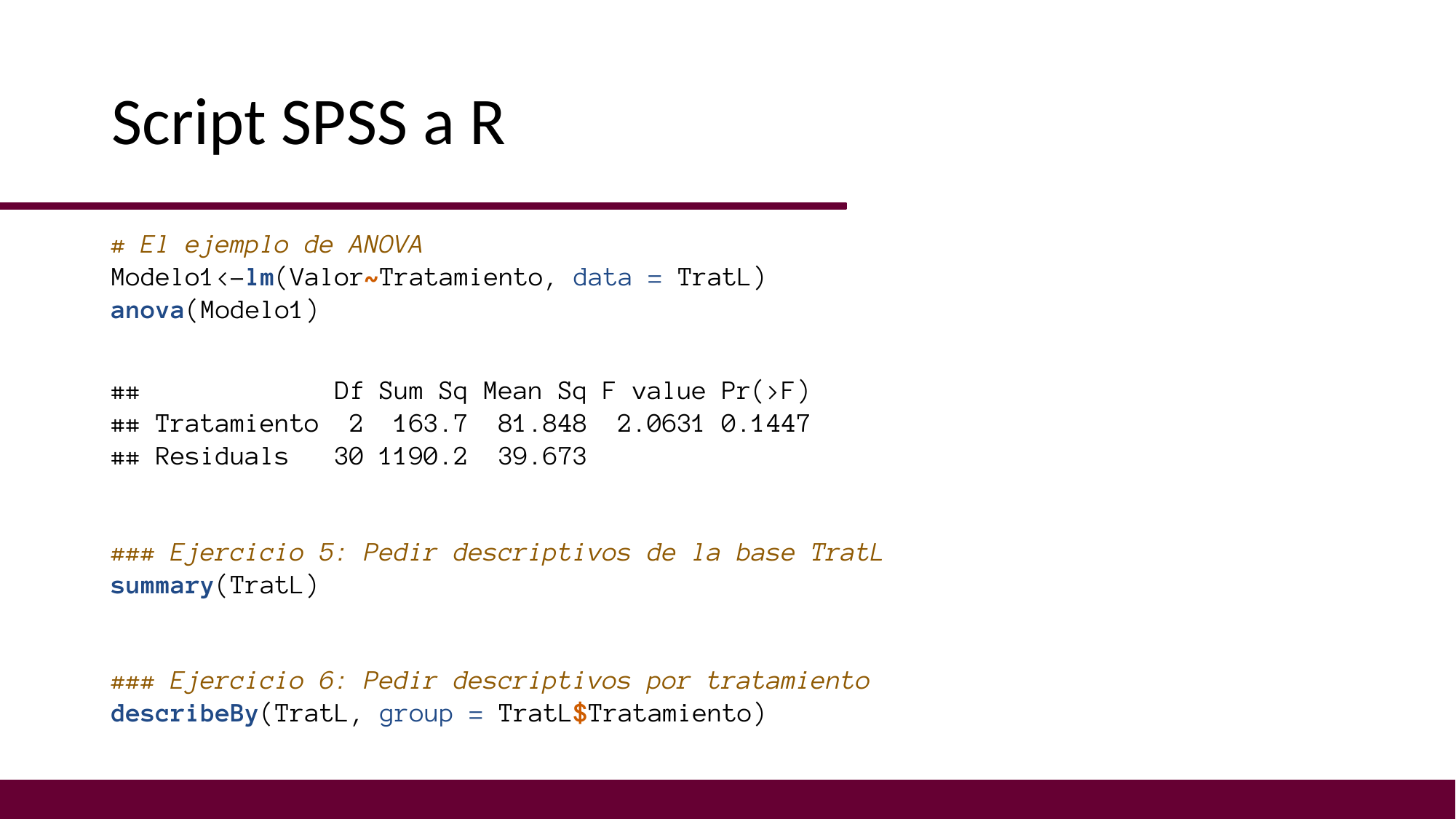

# Script SPSS a R

# El ejemplo de ANOVA Modelo1<-lm(Valor~Tratamiento, data = TratL) anova(Modelo1)
##             Df Sum Sq Mean Sq F value Pr(>F)
## Tratamiento  2  163.7  81.848  2.0631 0.1447
## Residuals   30 1190.2  39.673

### Ejercicio 5: Pedir descriptivos de la base TratL summary(TratL)

### Ejercicio 6: Pedir descriptivos por tratamiento describeBy(TratL, group = TratL$Tratamiento)